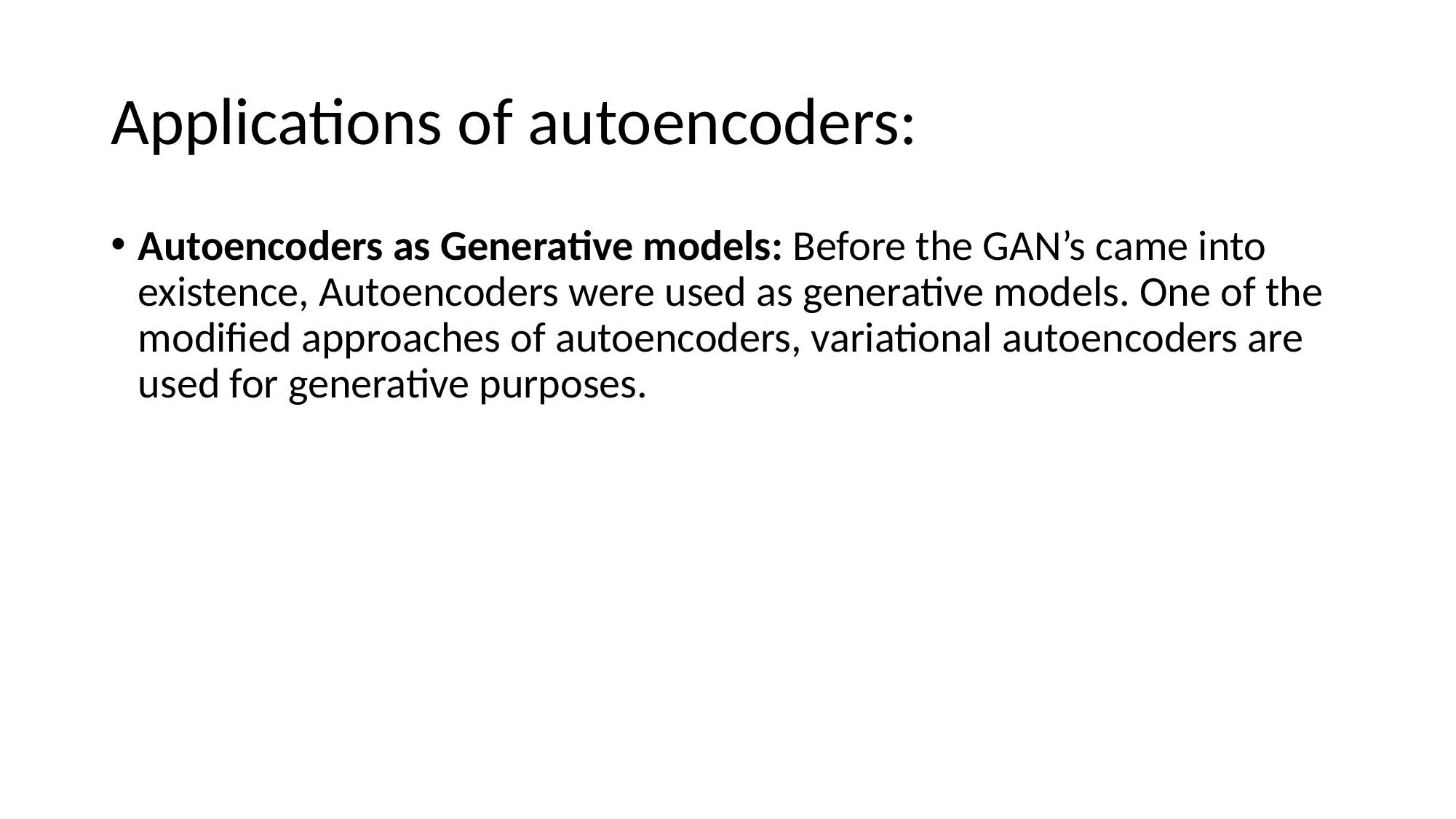

# Applications of autoencoders:
Autoencoders as Generative models: Before the GAN’s came into existence, Autoencoders were used as generative models. One of the modified approaches of autoencoders, variational autoencoders are used for generative purposes.